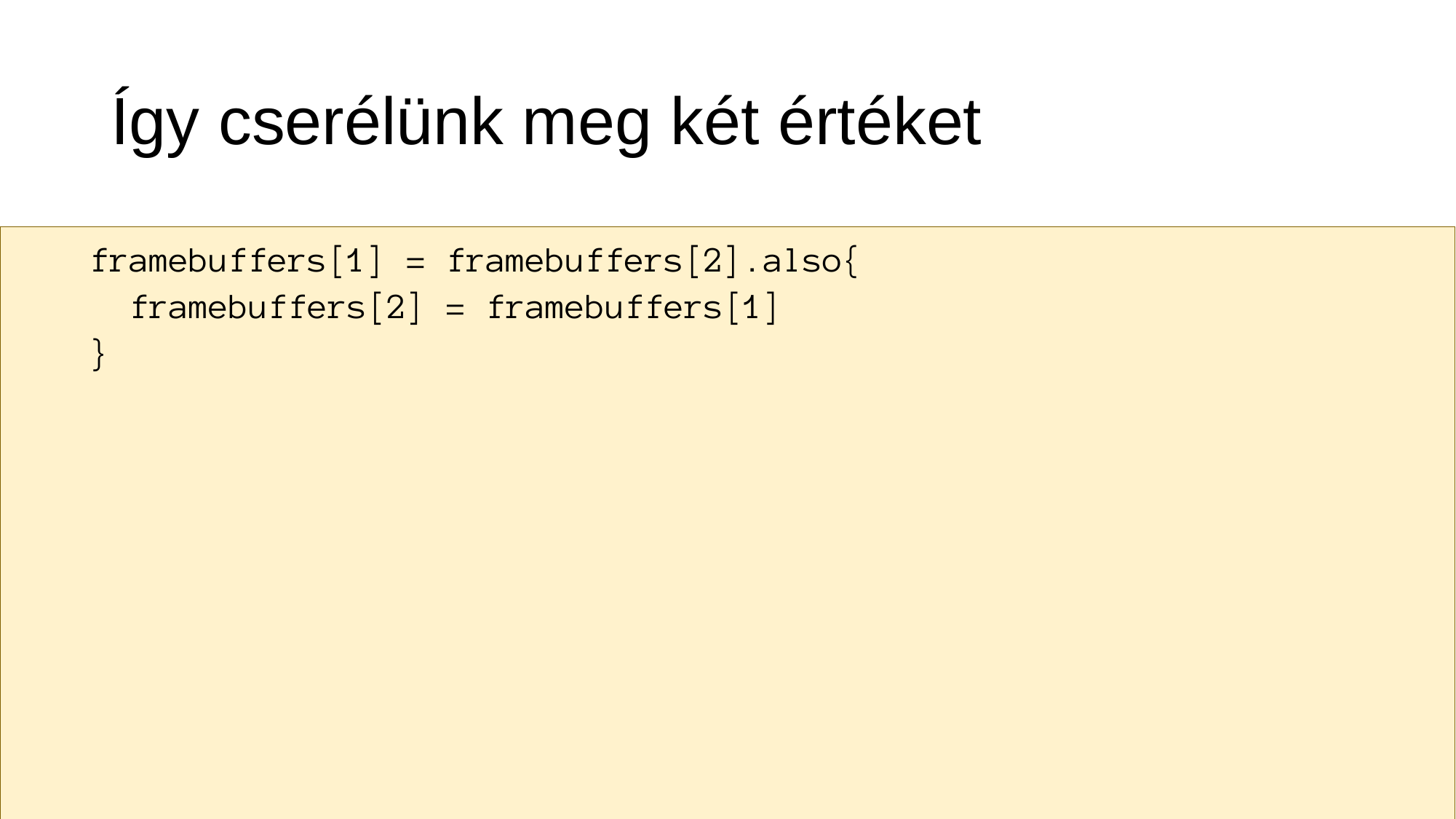

# Így cserélünk meg két értéket
    framebuffers[1] = framebuffers[2].also{
      framebuffers[2] = framebuffers[1]
    }